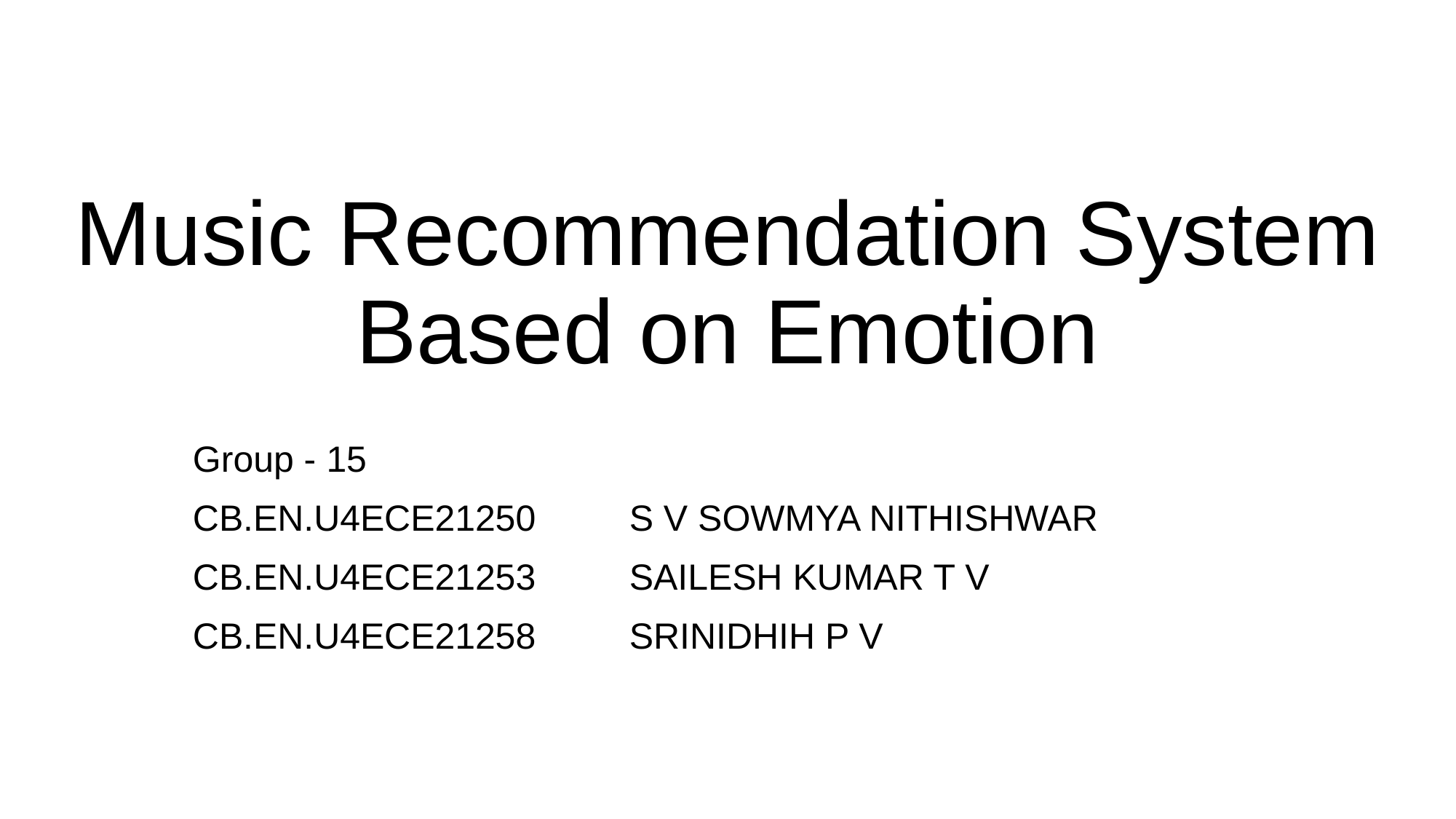

# Music Recommendation System Based on Emotion
Group - 15
CB.EN.U4ECE21250	S V SOWMYA NITHISHWAR
CB.EN.U4ECE21253	SAILESH KUMAR T V
CB.EN.U4ECE21258	SRINIDHIH P V